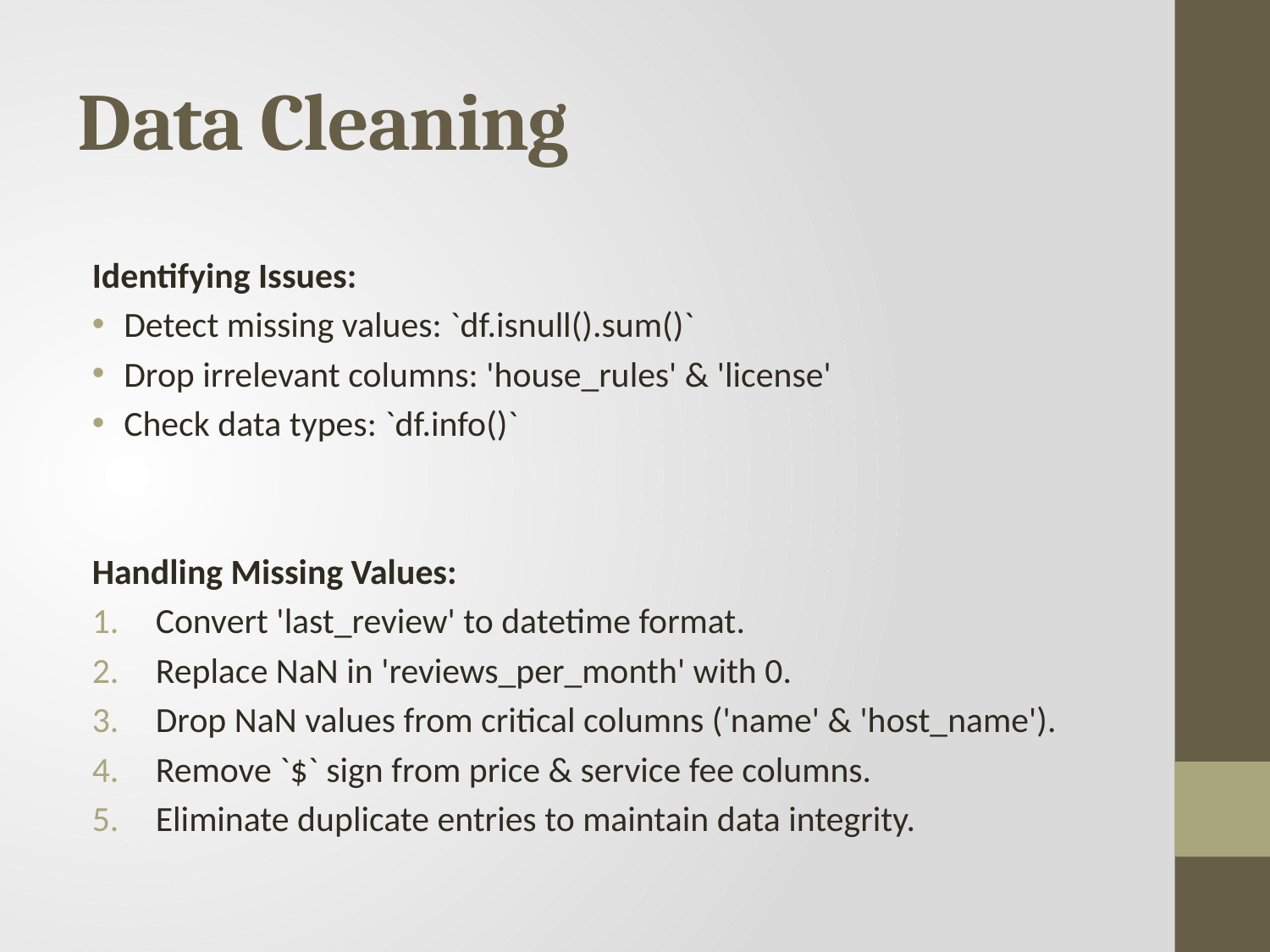

# Data Cleaning

Identifying Issues:
Detect missing values: `df.isnull().sum()`
Drop irrelevant columns: 'house_rules' & 'license'
Check data types: `df.info()`

Handling Missing Values:
Convert 'last_review' to datetime format.
Replace NaN in 'reviews_per_month' with 0.
Drop NaN values from critical columns ('name' & 'host_name').
Remove `$` sign from price & service fee columns.
Eliminate duplicate entries to maintain data integrity.